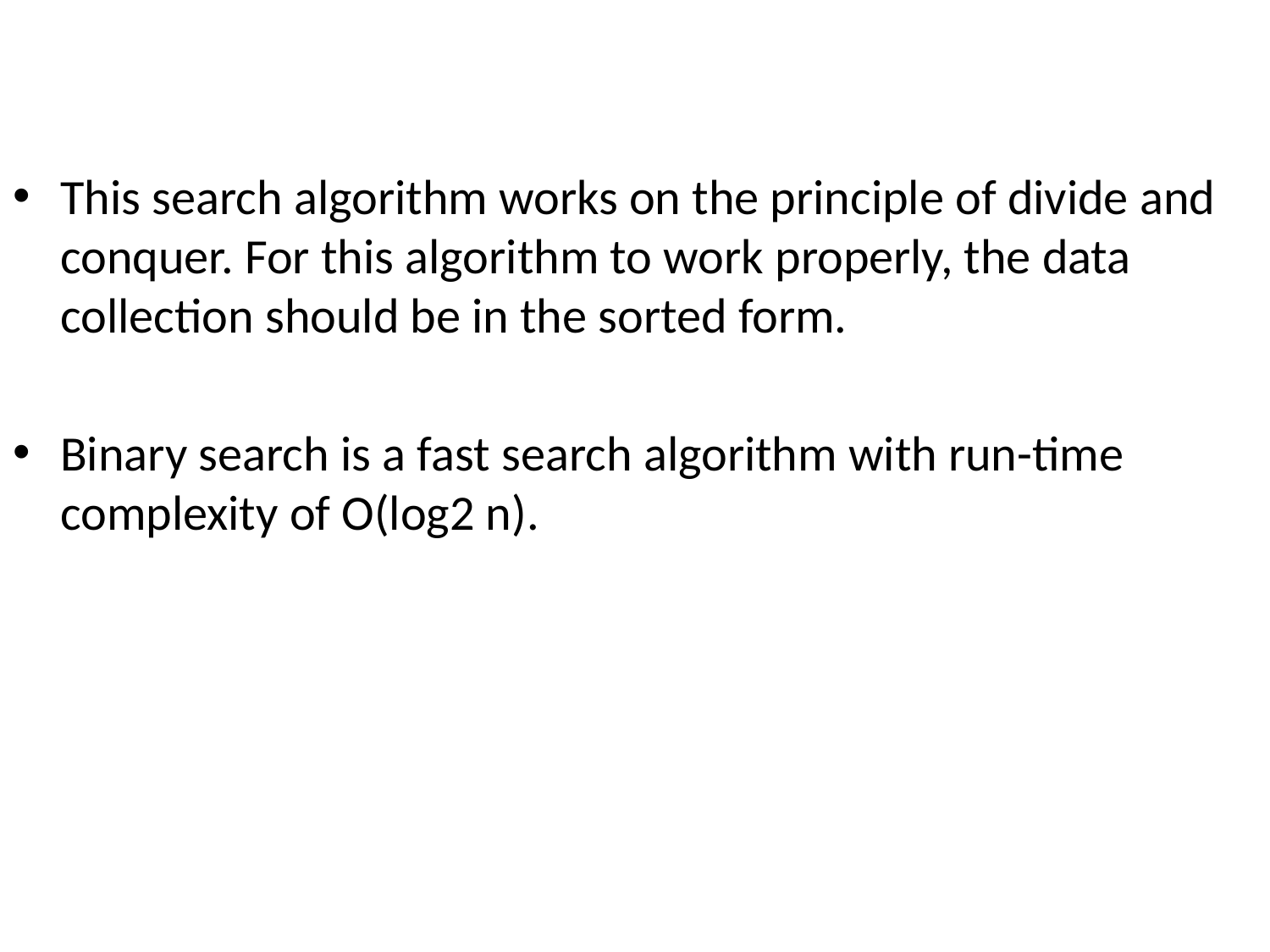

This search algorithm works on the principle of divide and conquer. For this algorithm to work properly, the data collection should be in the sorted form.

Binary search is a fast search algorithm with run-time complexity of Ο(log2 n).